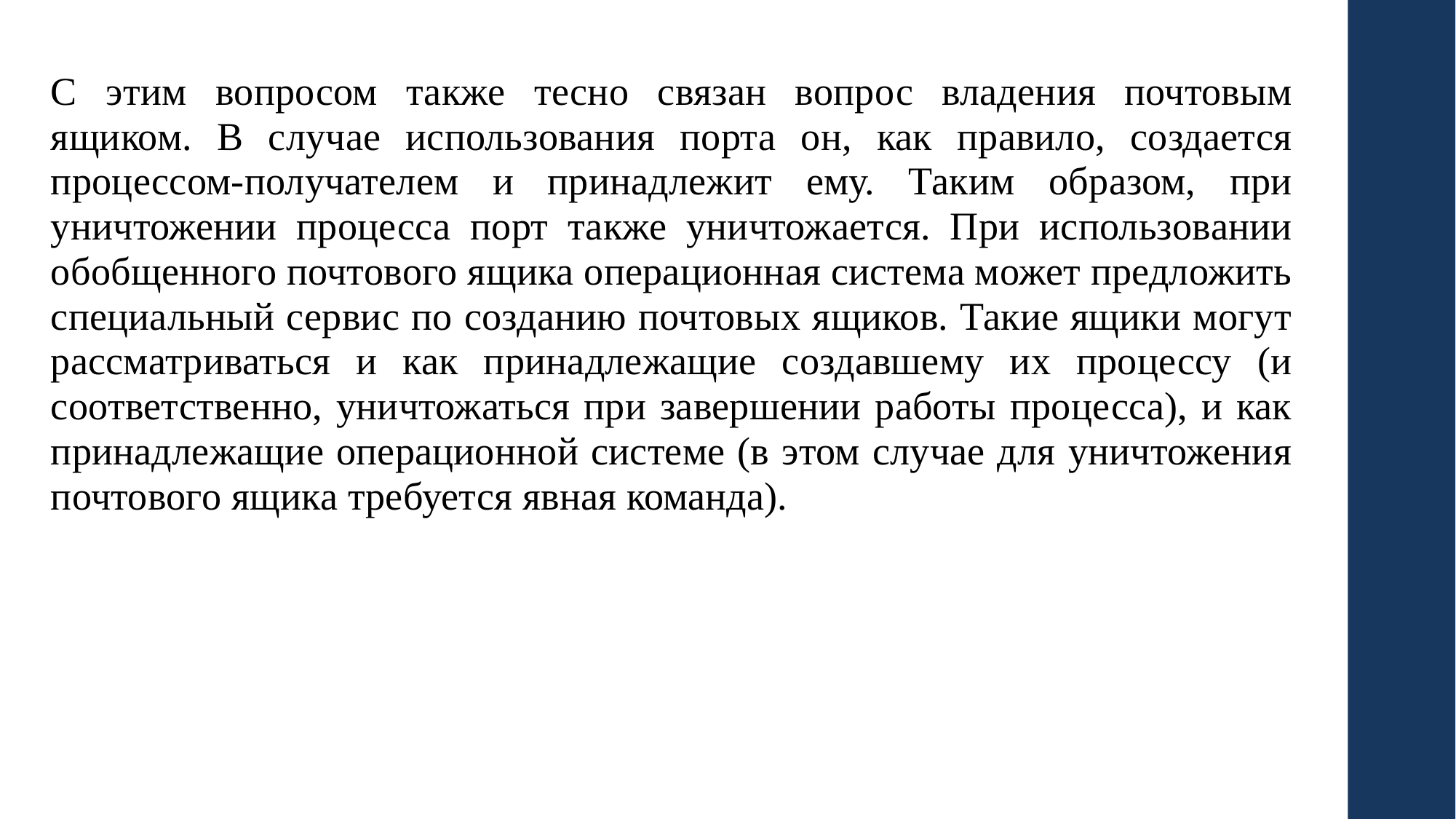

С этим вопросом также тесно связан вопрос владения почтовым ящиком. В случае использования порта он, как правило, создается процессом-получателем и принадлежит ему. Таким образом, при уничтожении процесса порт также уничтожается. При использовании обобщенного почтового ящика операционная система может предложить специальный сервис по созданию почтовых ящиков. Такие ящики могут рассматриваться и как принадлежащие создавшему их процессу (и соответственно, уничтожаться при завершении работы процесса), и как принадлежащие операционной системе (в этом случае для уничтожения почтового ящика требуется явная команда).